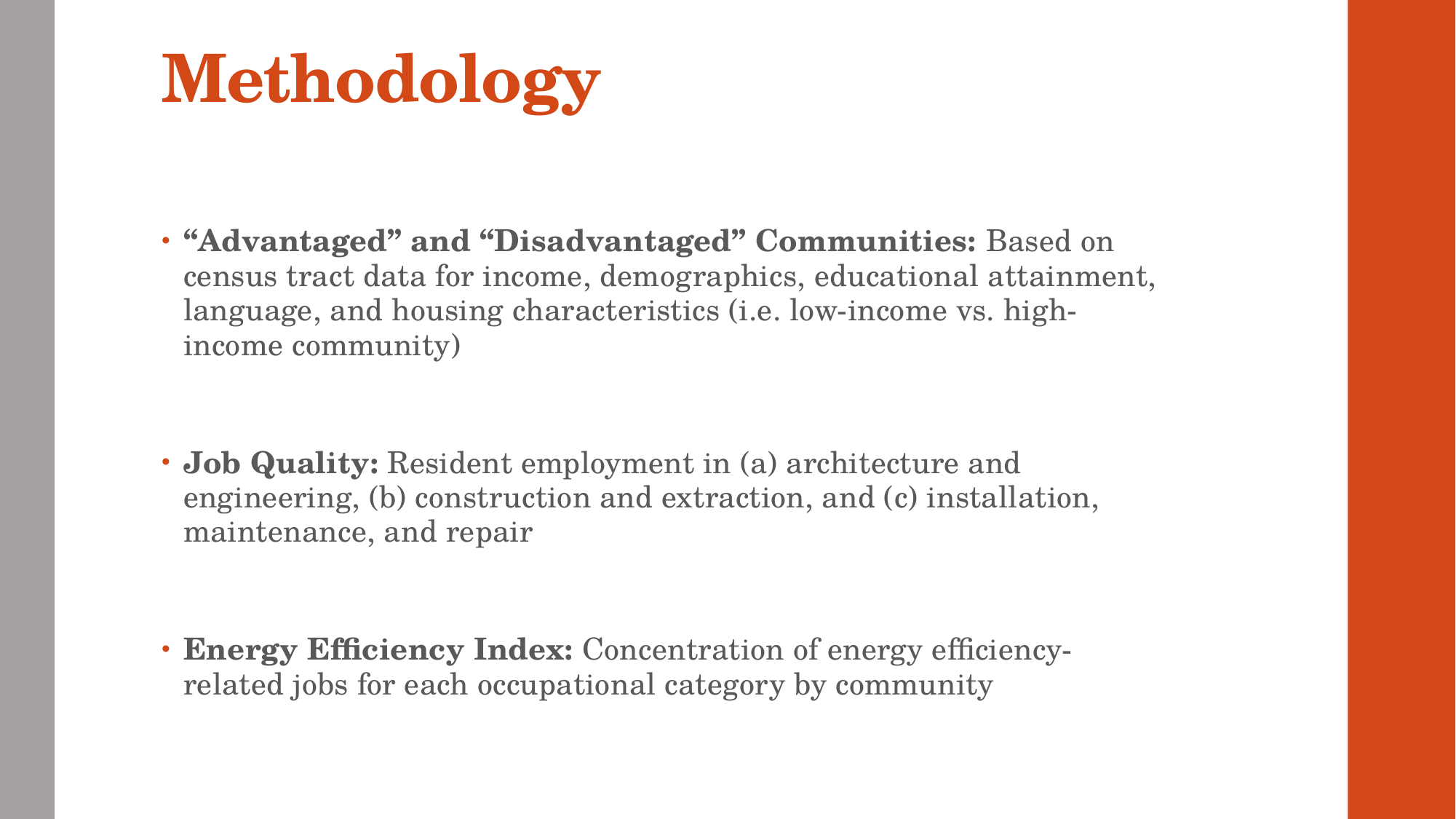

# Methodology
“Advantaged” and “Disadvantaged” Communities: Based on census tract data for income, demographics, educational attainment, language, and housing characteristics (i.e. low-income vs. high-income community)

Job Quality: Resident employment in (a) architecture and engineering, (b) construction and extraction, and (c) installation, maintenance, and repair

Energy Efficiency Index: Concentration of energy efficiency-related jobs for each occupational category by community